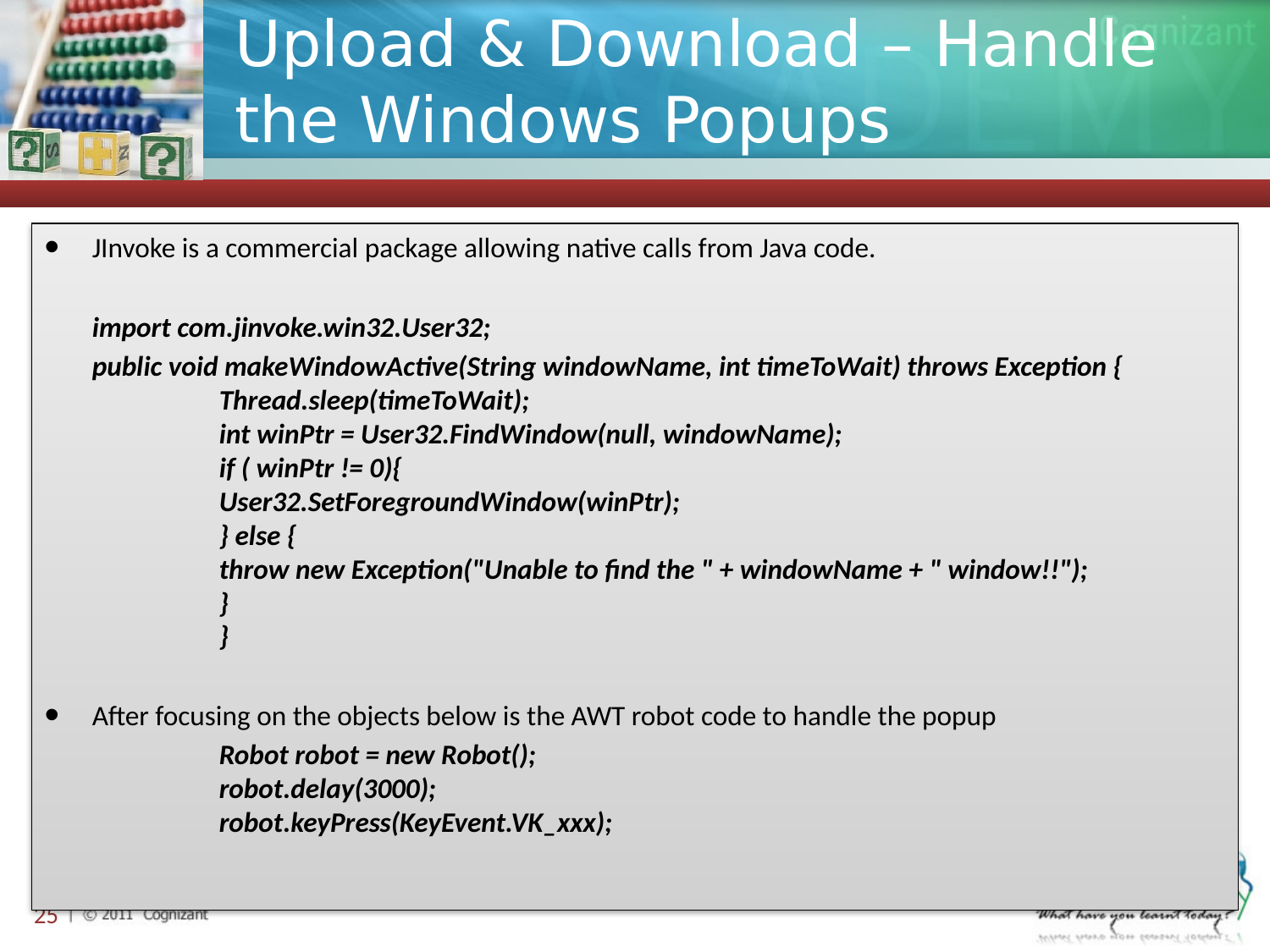

# Upload & Download – Handle the Windows Popups
JInvoke is a commercial package allowing native calls from Java code.

	import com.jinvoke.win32.User32;
	public void makeWindowActive(String windowName, int timeToWait) throws Exception {
	Thread.sleep(timeToWait);
	int winPtr = User32.FindWindow(null, windowName);
	if ( winPtr != 0){
	User32.SetForegroundWindow(winPtr);
	} else {
	throw new Exception("Unable to find the " + windowName + " window!!");
	}
	}

After focusing on the objects below is the AWT robot code to handle the popup
		Robot robot = new Robot();
	robot.delay(3000);
	robot.keyPress(KeyEvent.VK_xxx);

25